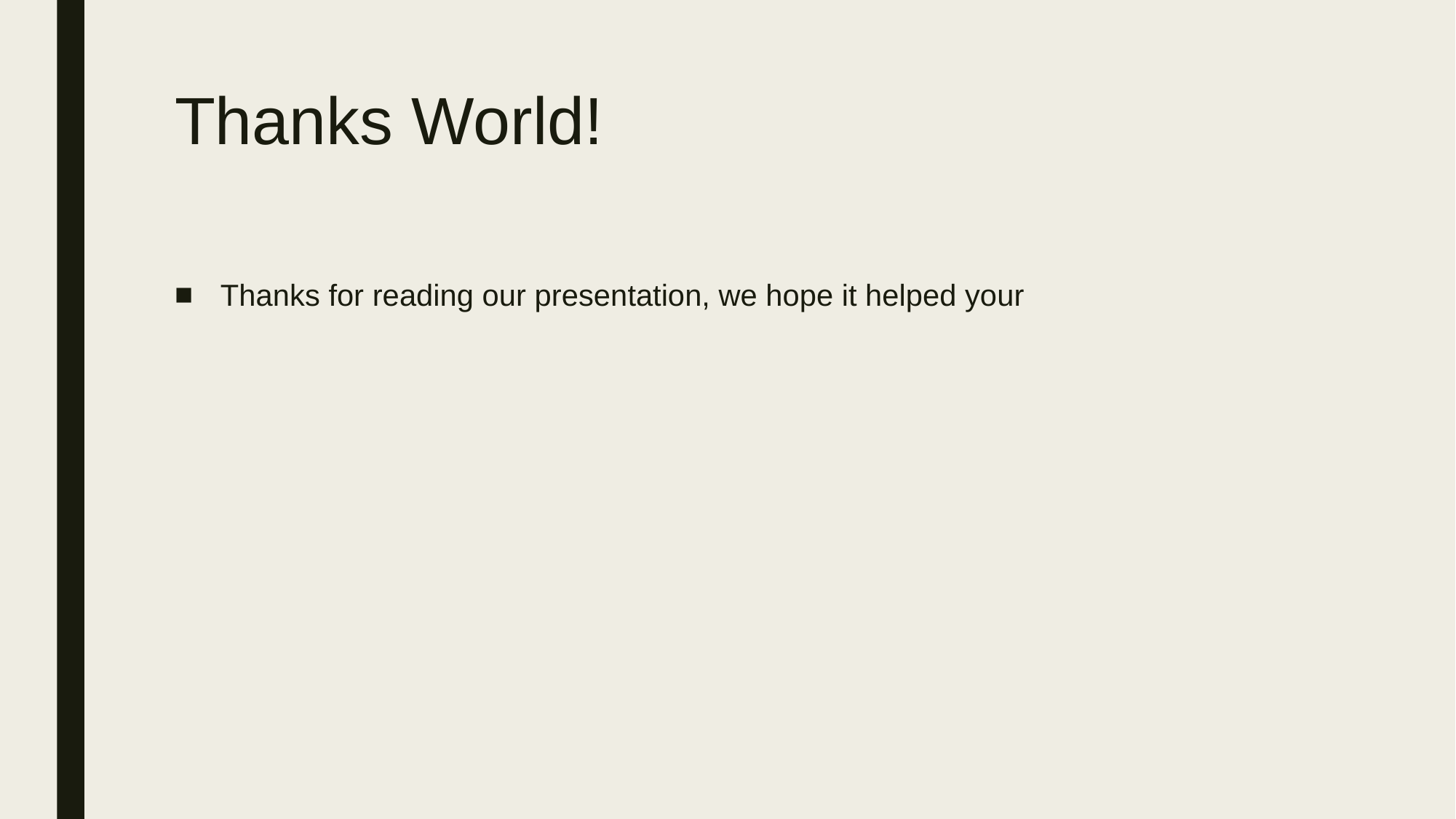

# Thanks World!
Thanks for reading our presentation, we hope it helped your